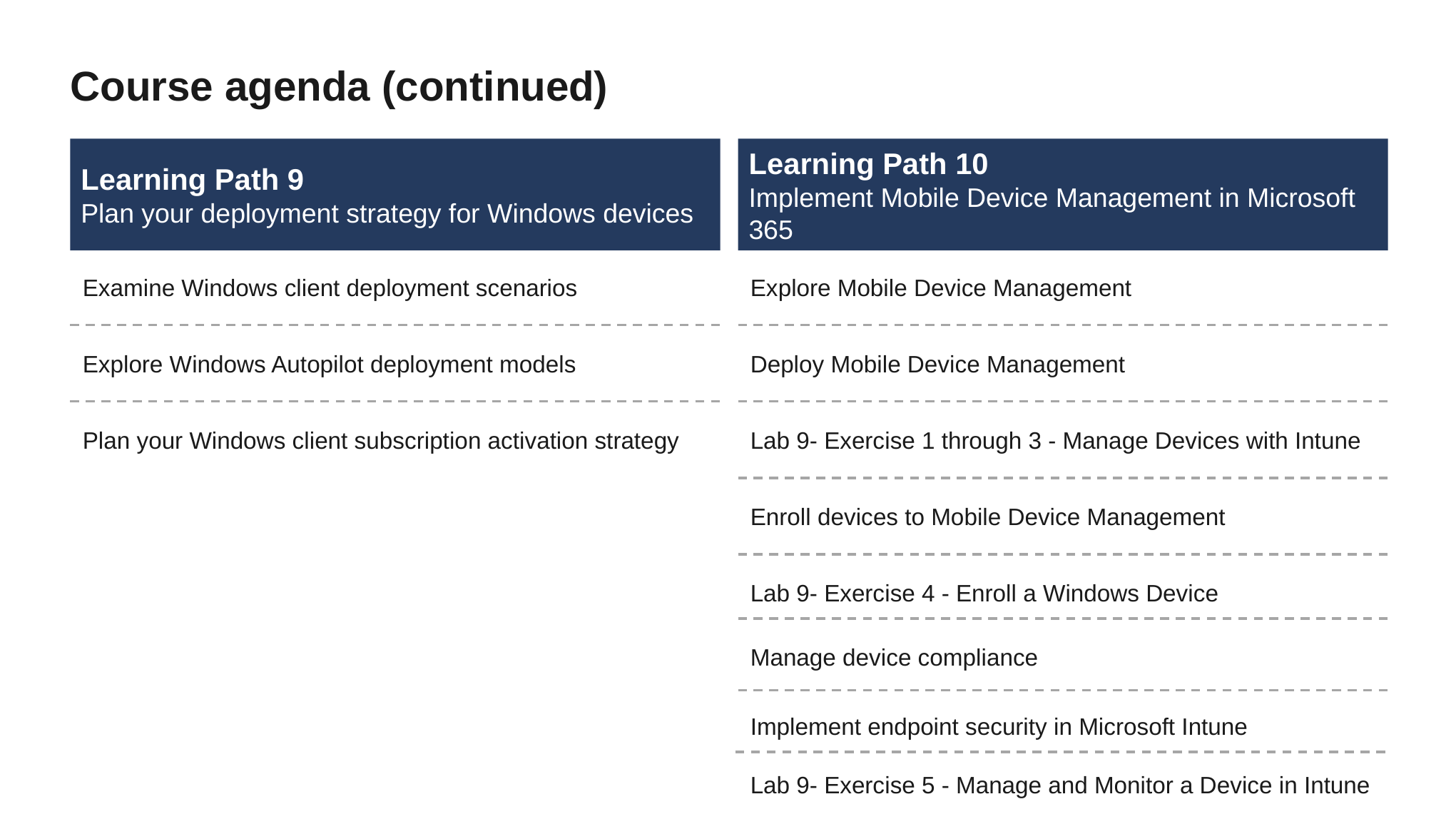

# Course agenda (continued)
Learning Path 9
Plan your deployment strategy for Windows devices
Learning Path 10
Implement Mobile Device Management in Microsoft 365
Examine Windows client deployment scenarios
Explore Mobile Device Management
Explore Windows Autopilot deployment models
Deploy Mobile Device Management
Plan your Windows client subscription activation strategy
Lab 9- Exercise 1 through 3 - Manage Devices with Intune
Enroll devices to Mobile Device Management
Lab 9- Exercise 4 - Enroll a Windows Device
Manage device compliance
Implement endpoint security in Microsoft Intune
Lab 9- Exercise 5 - Manage and Monitor a Device in Intune